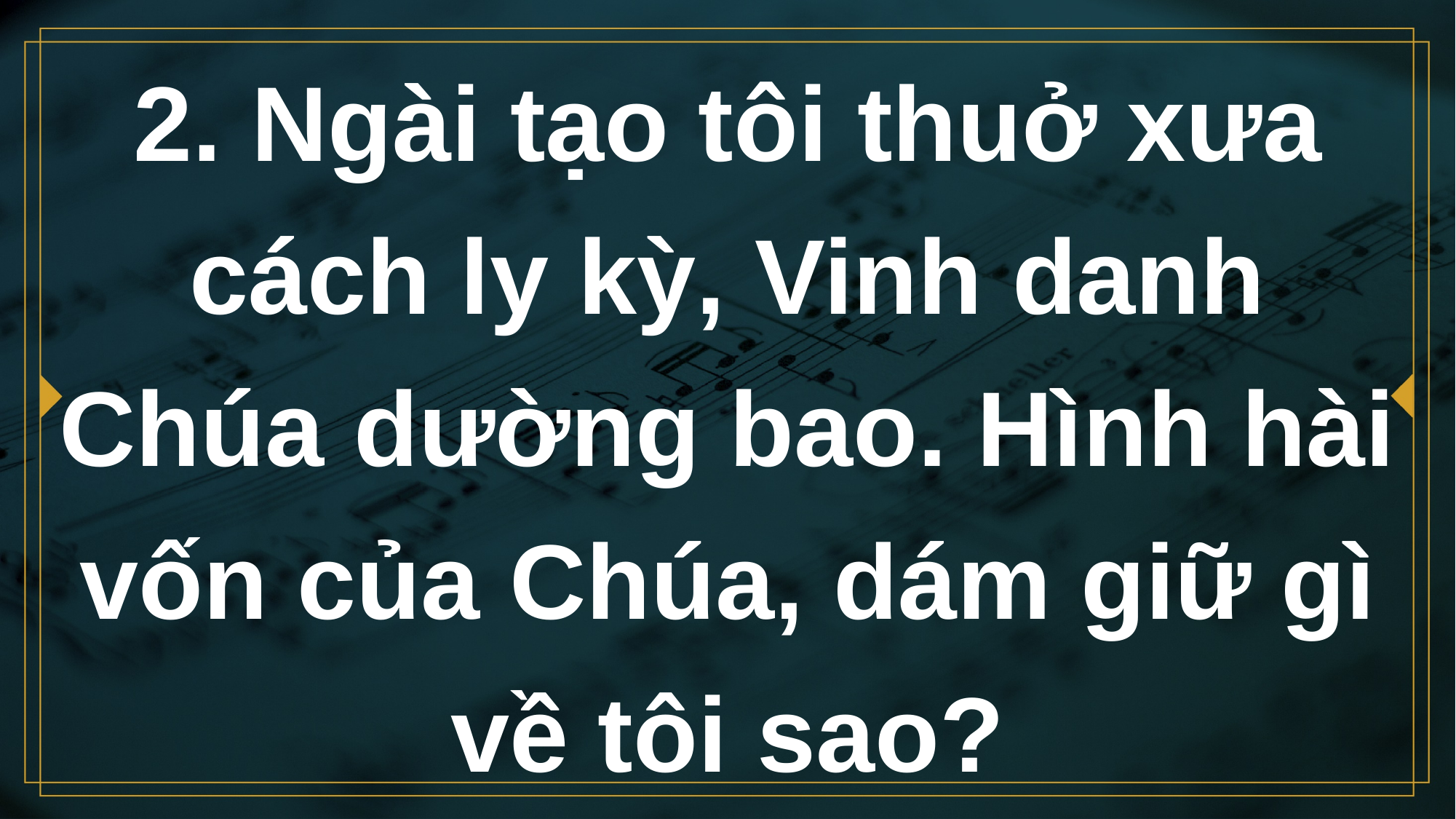

# 2. Ngài tạo tôi thuở xưa cách ly kỳ, Vinh danh Chúa dường bao. Hình hài vốn của Chúa, dám giữ gì về tôi sao?